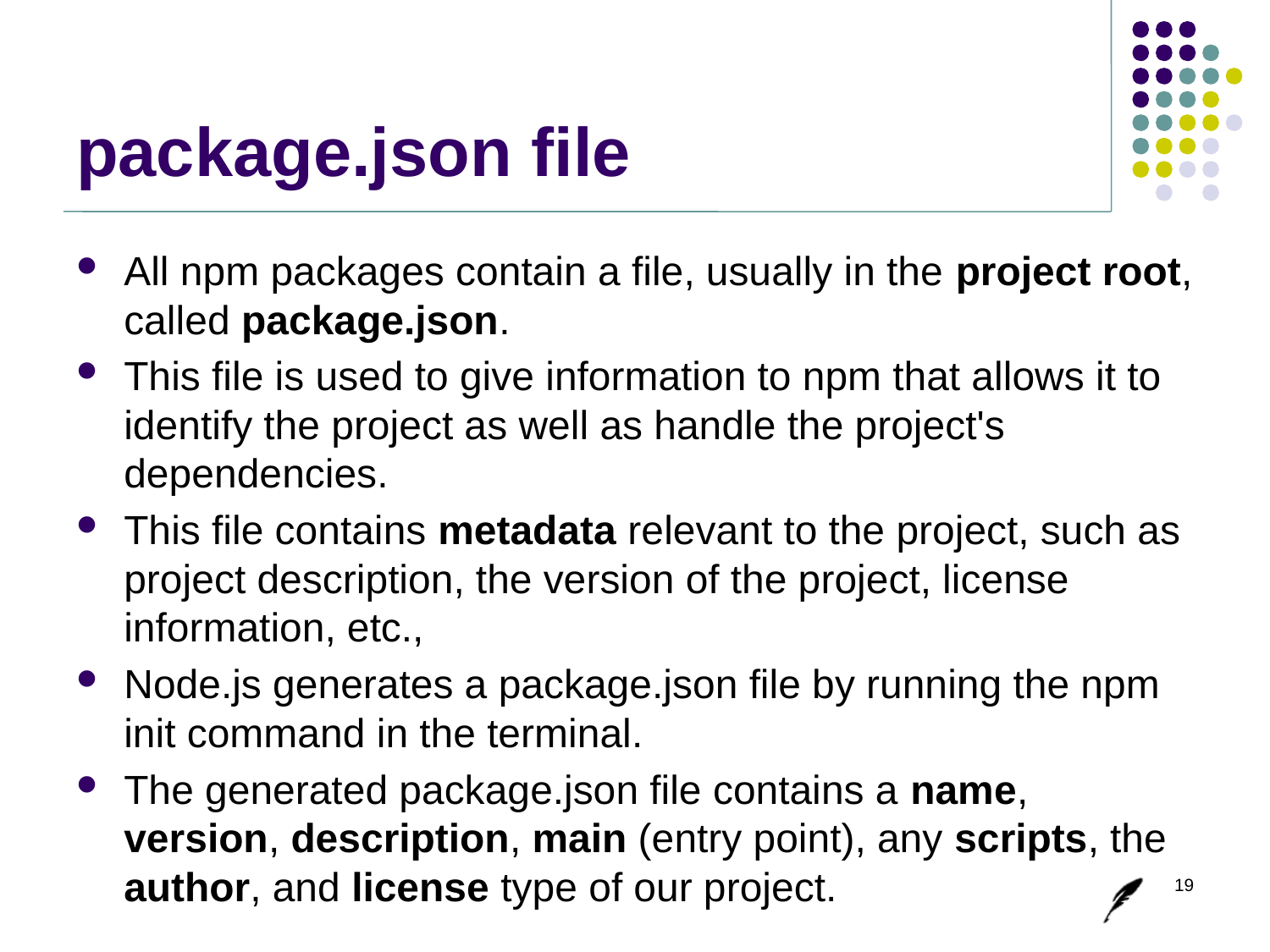

# package.json file
All npm packages contain a file, usually in the project root, called package.json.
This file is used to give information to npm that allows it to identify the project as well as handle the project's dependencies.
This file contains metadata relevant to the project, such as project description, the version of the project, license information, etc.,
Node.js generates a package.json file by running the npm init command in the terminal.
The generated package.json file contains a name, version, description, main (entry point), any scripts, the author, and license type of our project.

19